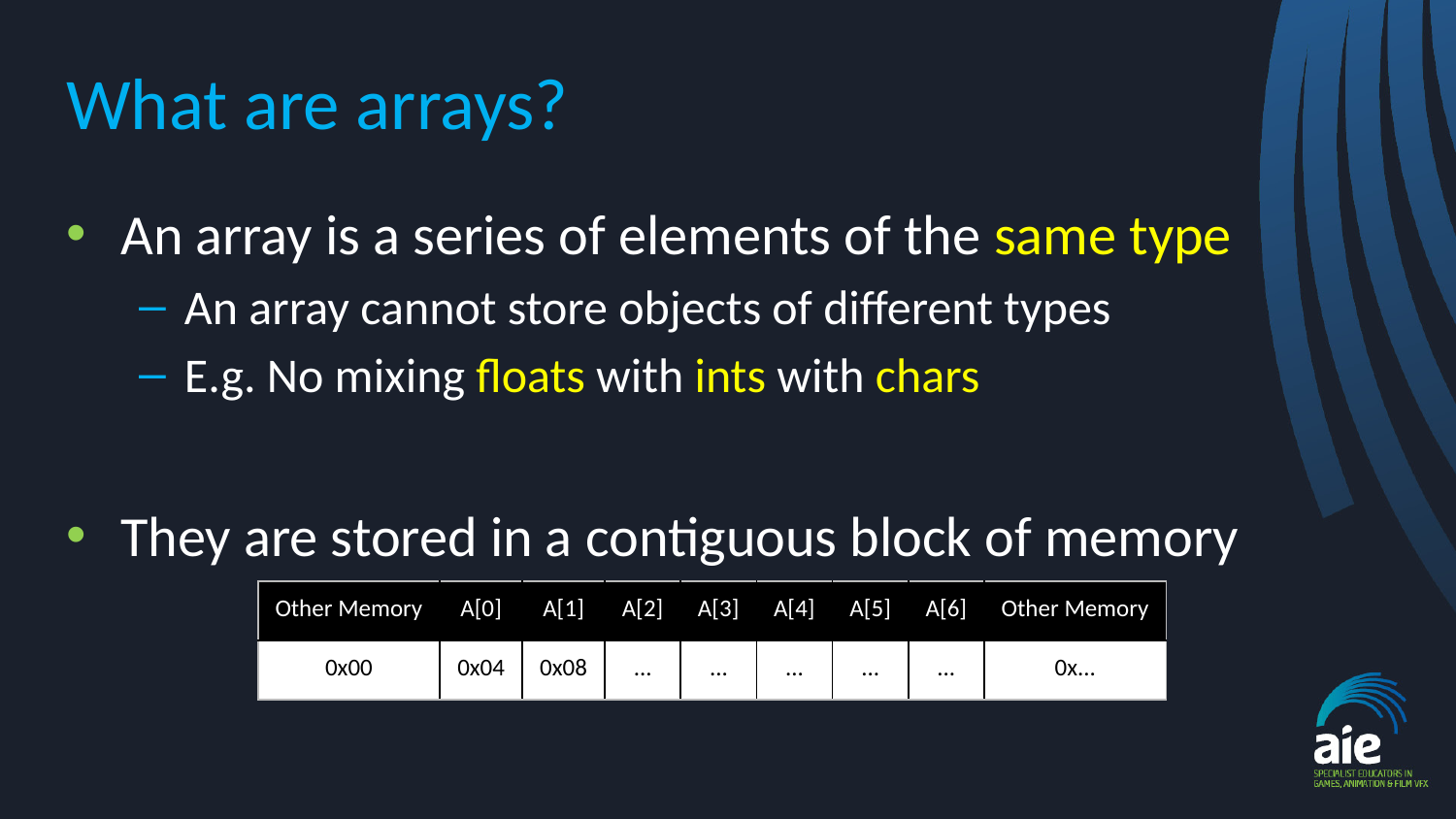

# What are arrays?
An array is a series of elements of the same type
An array cannot store objects of different types
E.g. No mixing floats with ints with chars

They are stored in a contiguous block of memory
| Other Memory | A[0] | A[1] | A[2] | A[3] | A[4] | A[5] | A[6] | Other Memory |
| --- | --- | --- | --- | --- | --- | --- | --- | --- |
| 0x00 | 0x04 | 0x08 | ... | ... | ... | ... | ... | 0x... |